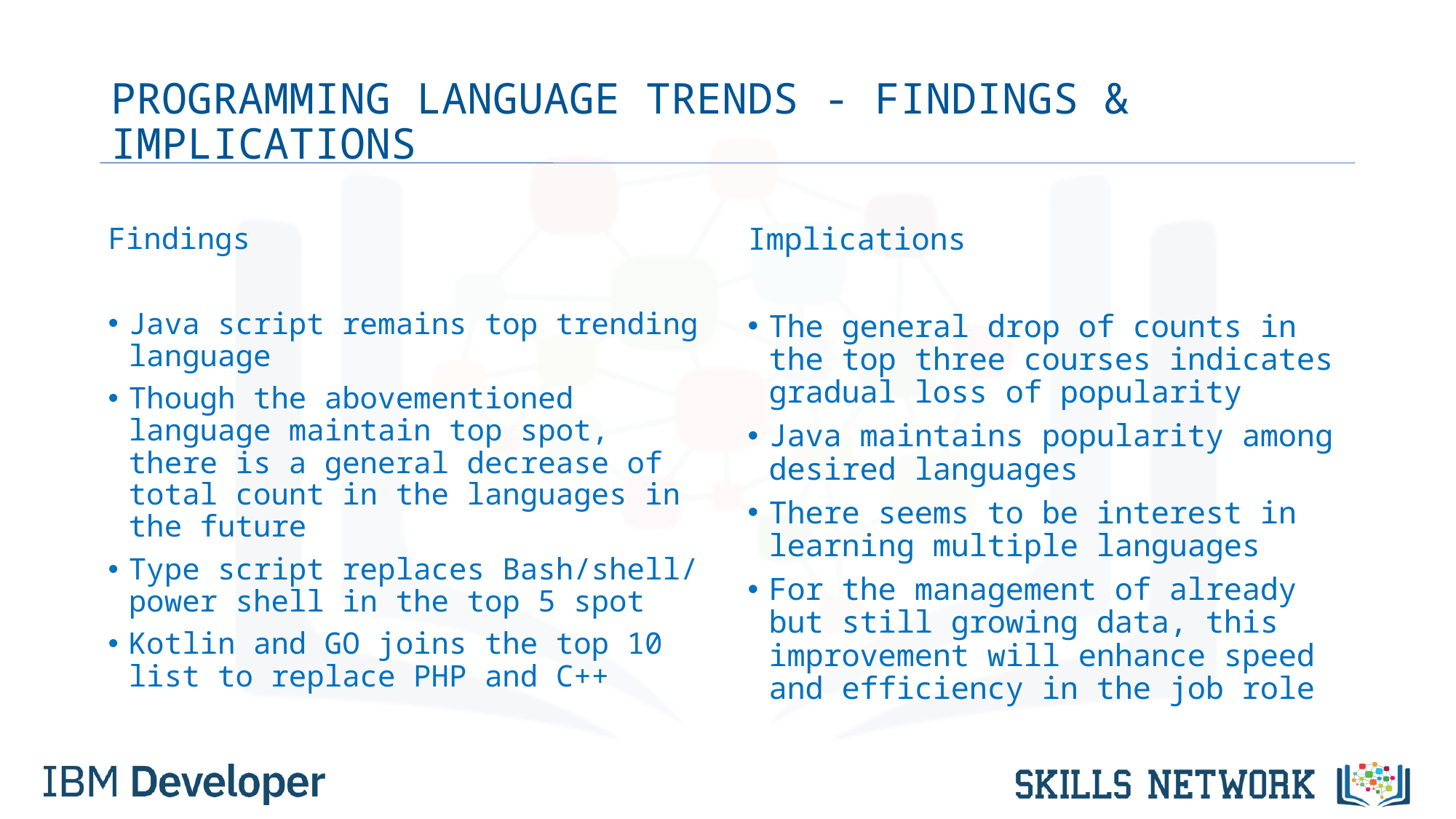

# PROGRAMMING LANGUAGE TRENDS - FINDINGS & IMPLICATIONS
Findings

Java script remains top trending language
Though the abovementioned language maintain top spot, there is a general decrease of total count in the languages in the future
Type script replaces Bash/shell/ power shell in the top 5 spot
Kotlin and GO joins the top 10 list to replace PHP and C++
Implications

The general drop of counts in the top three courses indicates gradual loss of popularity
Java maintains popularity among desired languages
There seems to be interest in learning multiple languages
For the management of already but still growing data, this improvement will enhance speed and efficiency in the job role